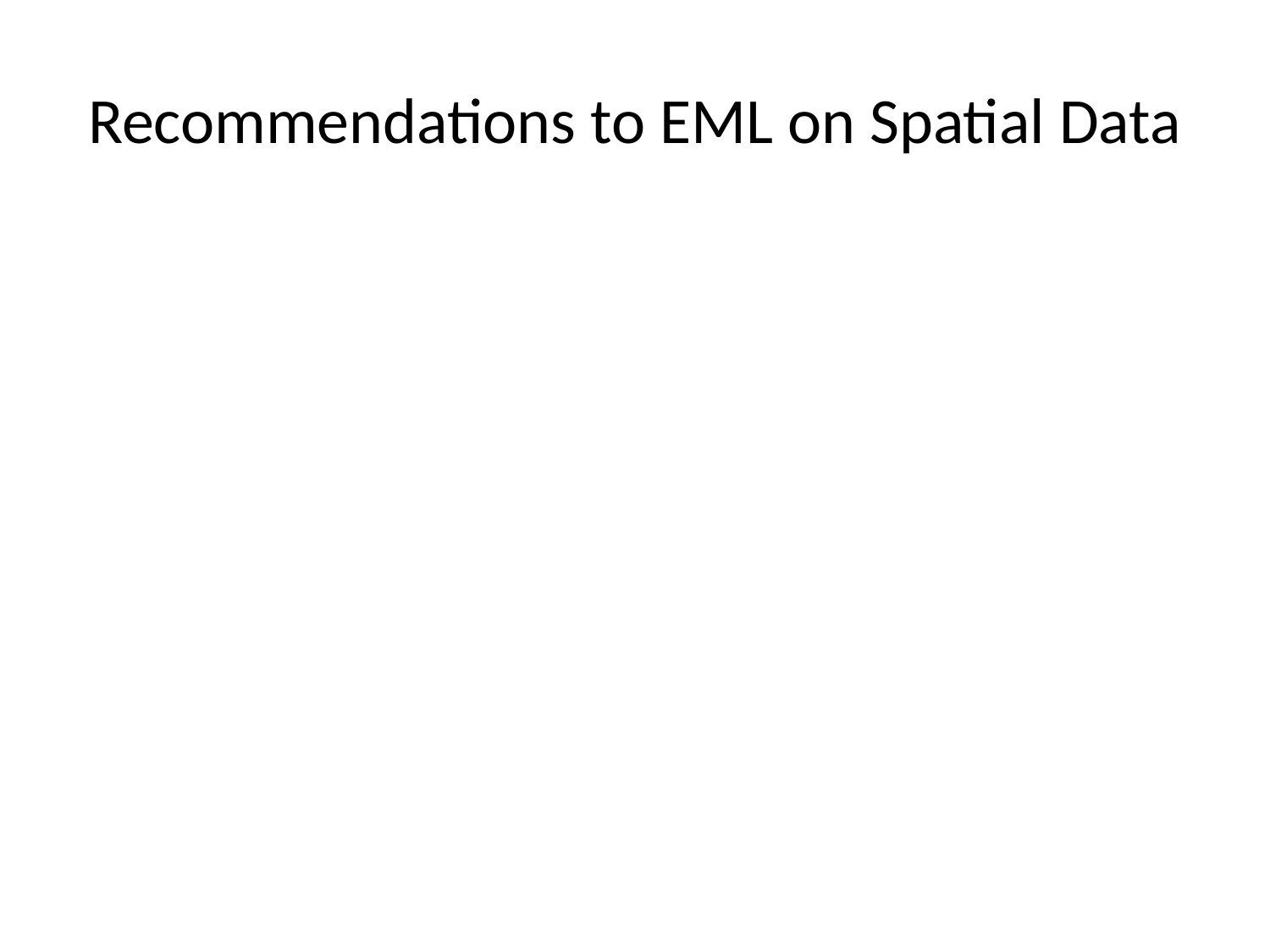

# Recommendations to EML on Spatial Data